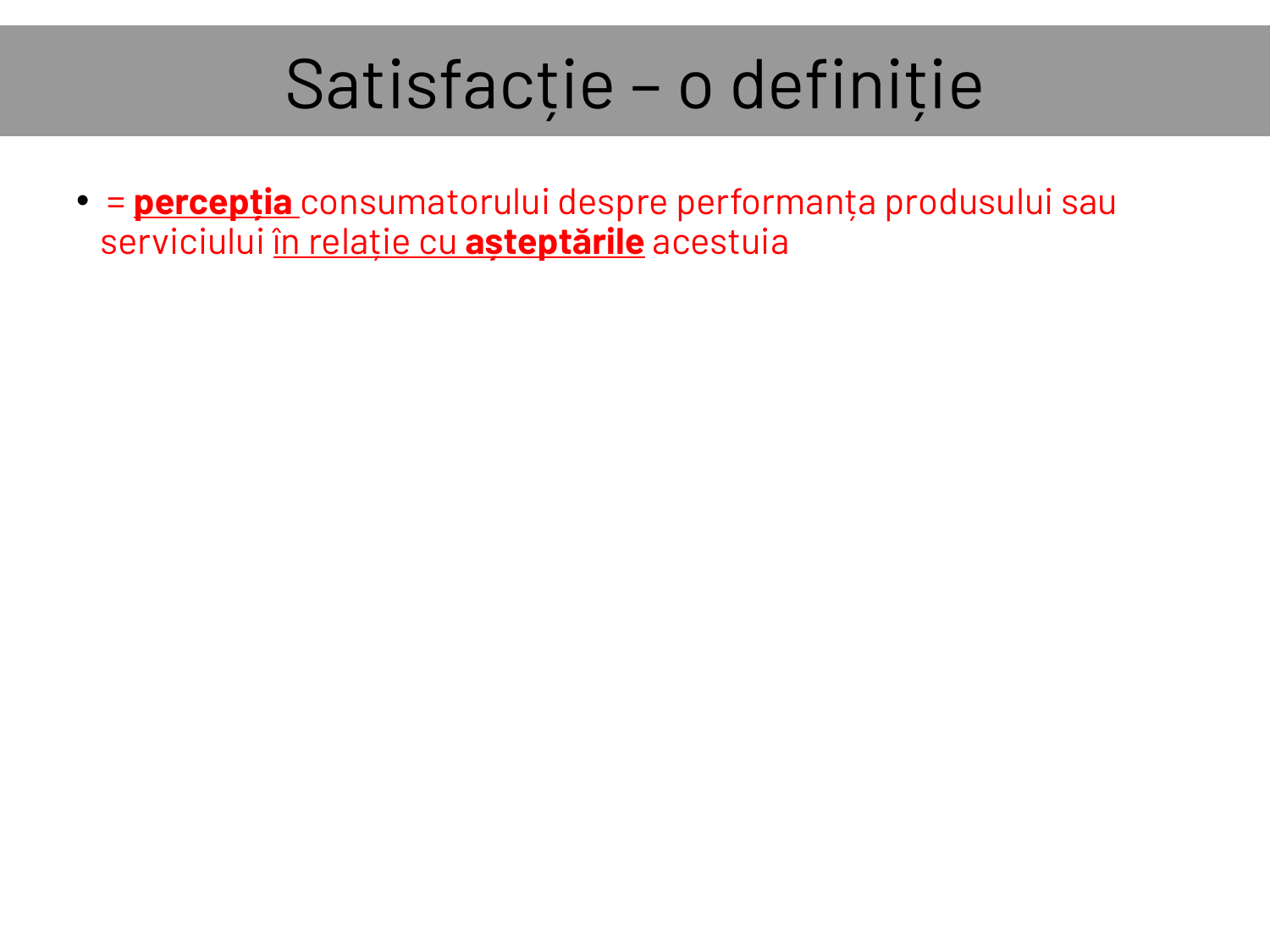

Satisfacție – o definiție
 = percepția consumatorului despre performanța produsului sau serviciului în relație cu așteptările acestuia